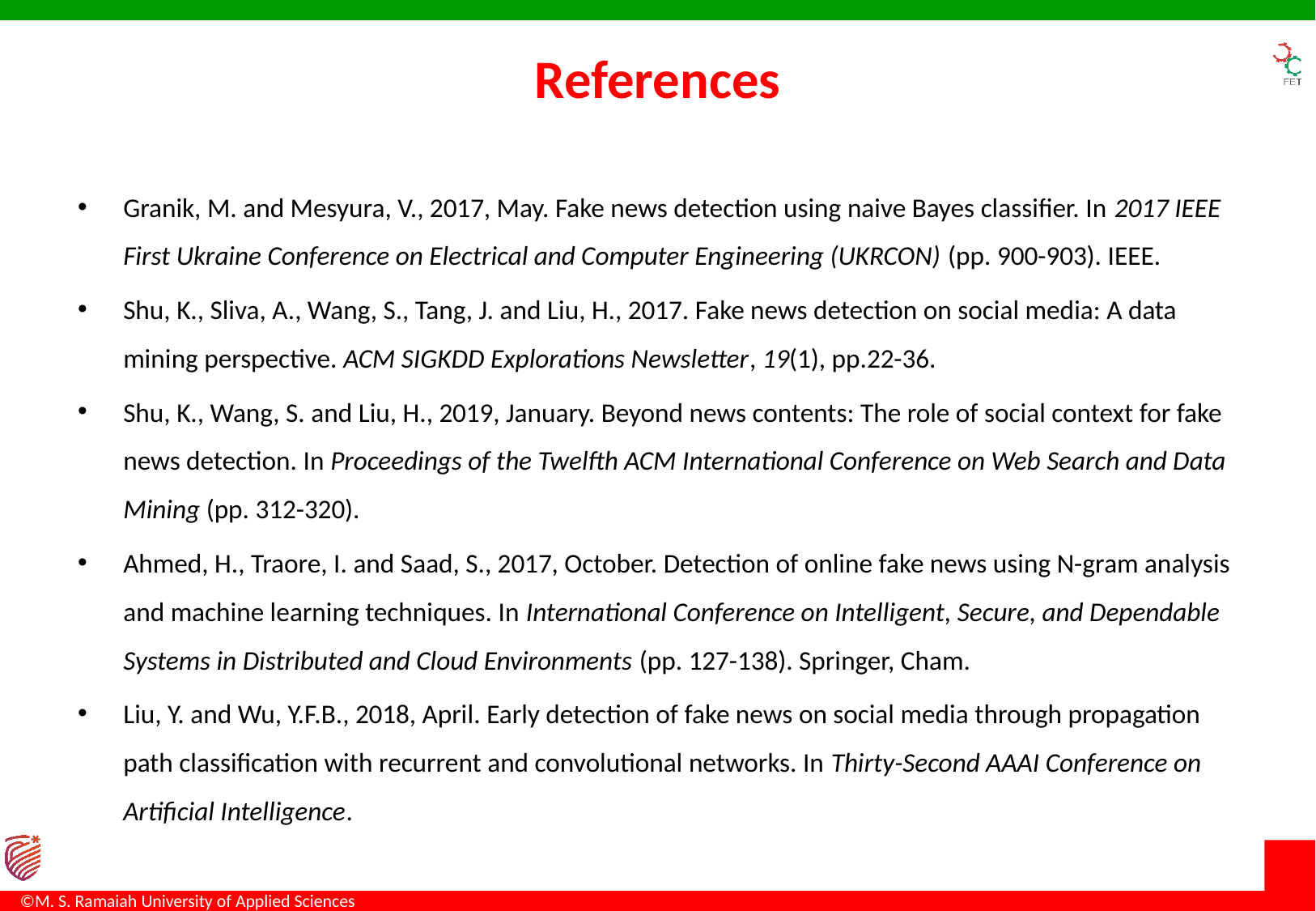

# References

Granik, M. and Mesyura, V., 2017, May. Fake news detection using naive Bayes classifier. In 2017 IEEE First Ukraine Conference on Electrical and Computer Engineering (UKRCON) (pp. 900-903). IEEE.
Shu, K., Sliva, A., Wang, S., Tang, J. and Liu, H., 2017. Fake news detection on social media: A data mining perspective. ACM SIGKDD Explorations Newsletter, 19(1), pp.22-36.
Shu, K., Wang, S. and Liu, H., 2019, January. Beyond news contents: The role of social context for fake news detection. In Proceedings of the Twelfth ACM International Conference on Web Search and Data Mining (pp. 312-320).
Ahmed, H., Traore, I. and Saad, S., 2017, October. Detection of online fake news using N-gram analysis and machine learning techniques. In International Conference on Intelligent, Secure, and Dependable Systems in Distributed and Cloud Environments (pp. 127-138). Springer, Cham.
Liu, Y. and Wu, Y.F.B., 2018, April. Early detection of fake news on social media through propagation path classification with recurrent and convolutional networks. In Thirty-Second AAAI Conference on Artificial Intelligence.